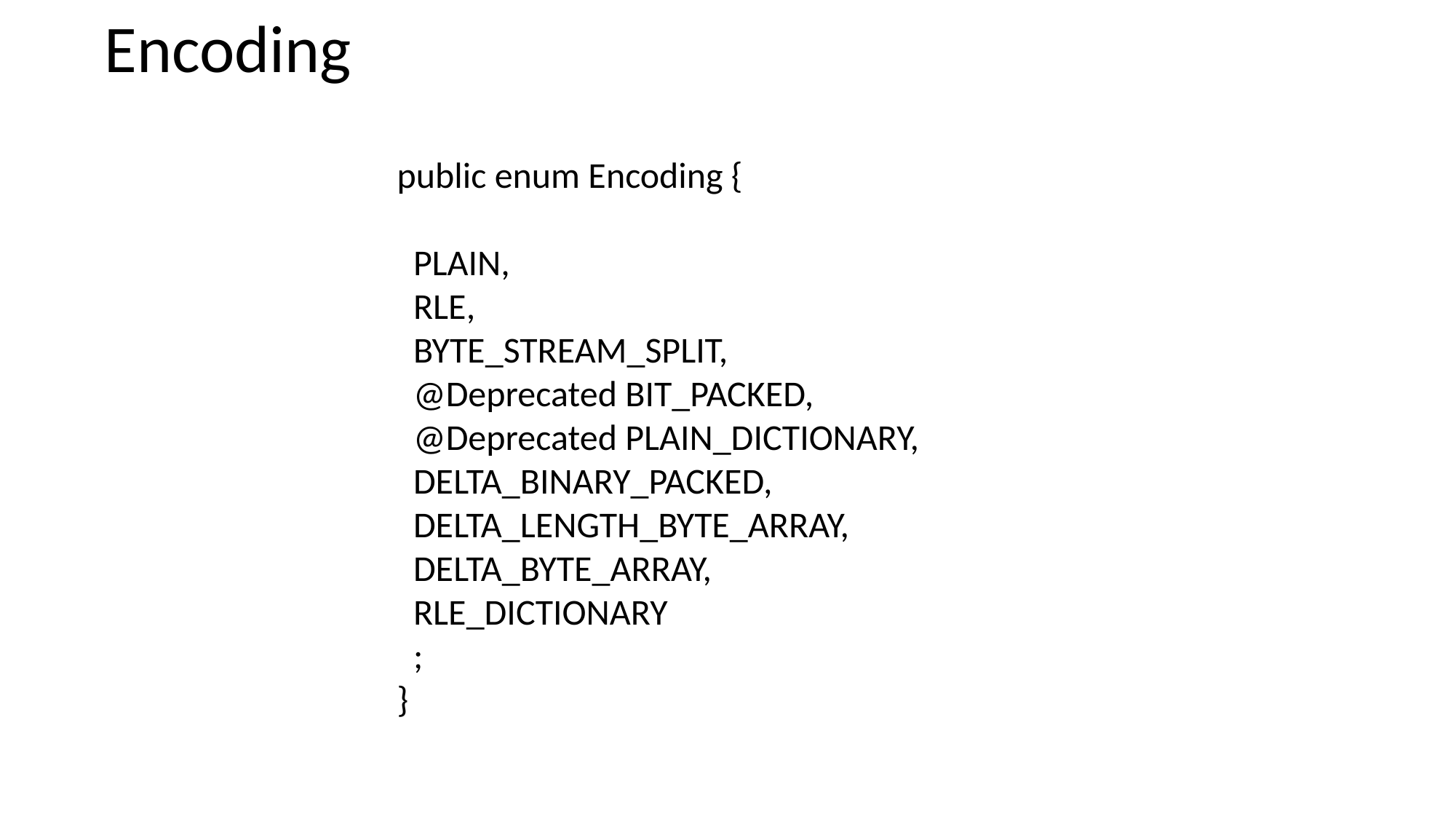

# Encoding
public enum Encoding {

  PLAIN,
  RLE,
  BYTE_STREAM_SPLIT,
  @Deprecated BIT_PACKED,
  @Deprecated PLAIN_DICTIONARY,
  DELTA_BINARY_PACKED,
  DELTA_LENGTH_BYTE_ARRAY,
  DELTA_BYTE_ARRAY,
  RLE_DICTIONARY
  ;
}